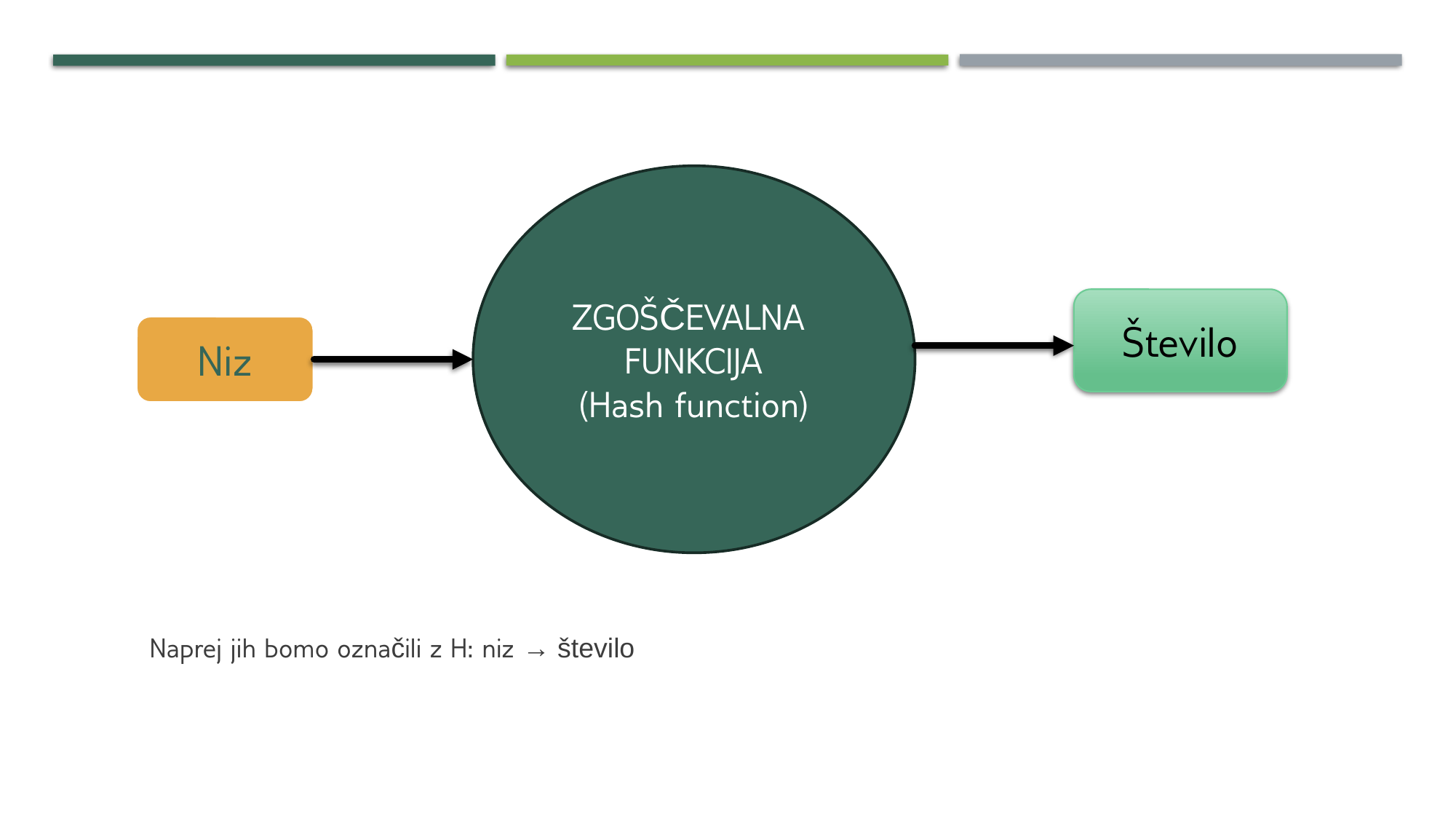

ZGOŠČEVALNA
FUNKCIJA
(Hash function)
Število
Niz
Naprej jih bomo označili z H: niz → število